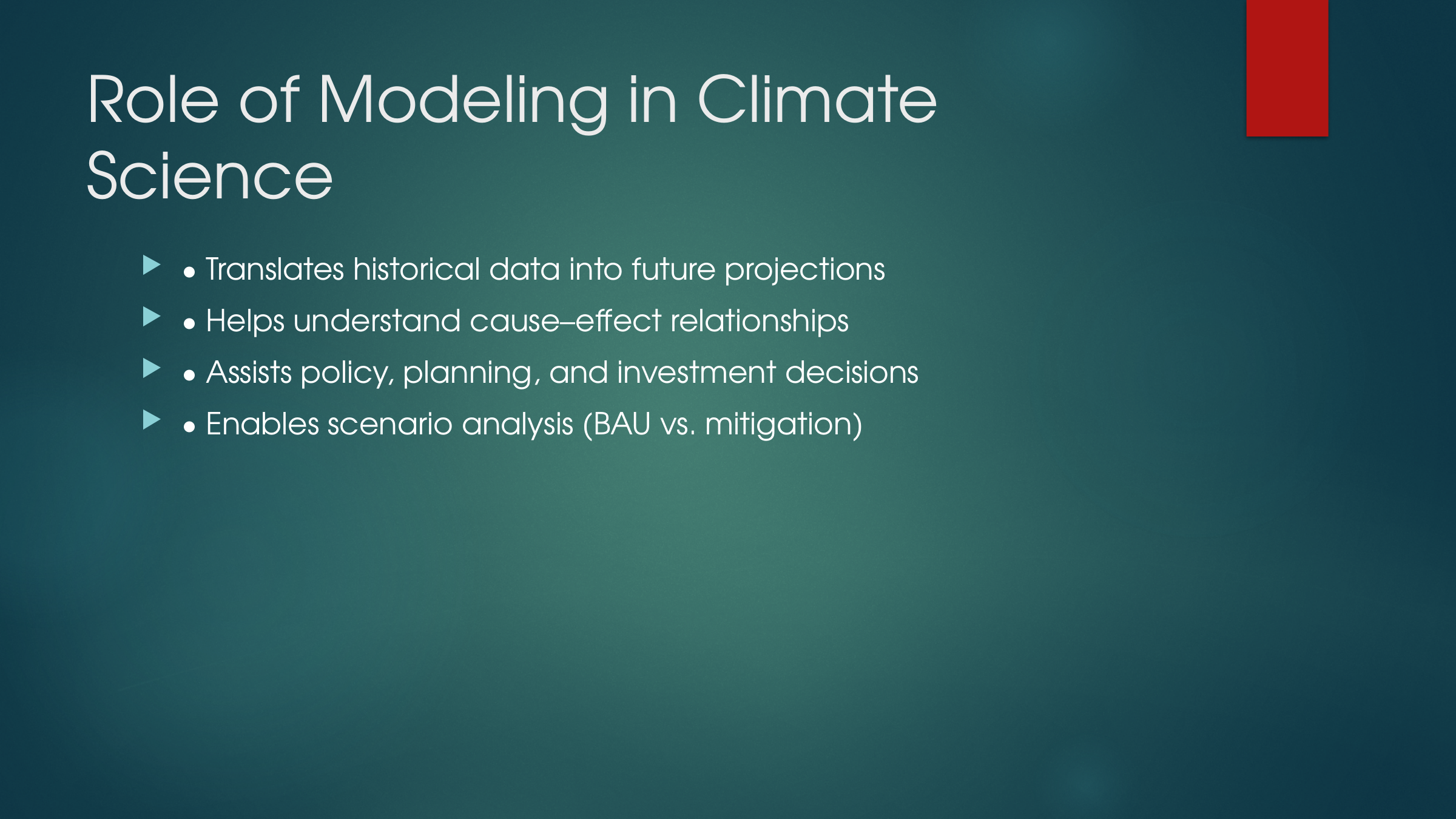

# Role of Modeling in Climate Science
• Translates historical data into future projections
• Helps understand cause–effect relationships
• Assists policy, planning, and investment decisions
• Enables scenario analysis (BAU vs. mitigation)